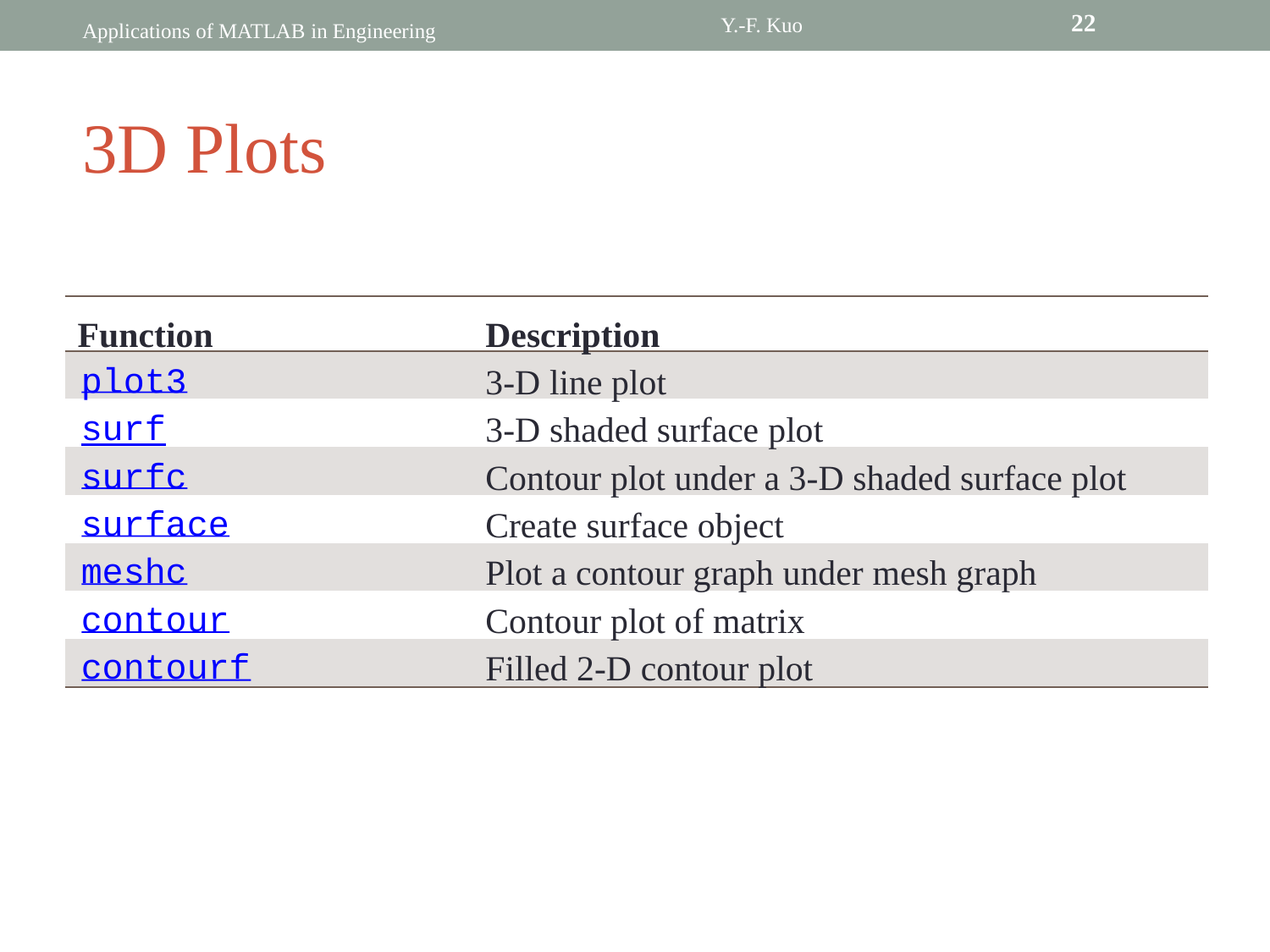

22
Y.-F. Kuo
Applications of MATLAB in Engineering

3D Plots

Function
	plot3
	surf
	surfc
	surface
	meshc
	contour
	contourf
Description
3-D line plot
3-D shaded surface plot
Contour plot under a 3-D shaded surface plot
Create surface object
Plot a contour graph under mesh graph
Contour plot of matrix
Filled 2-D contour plot